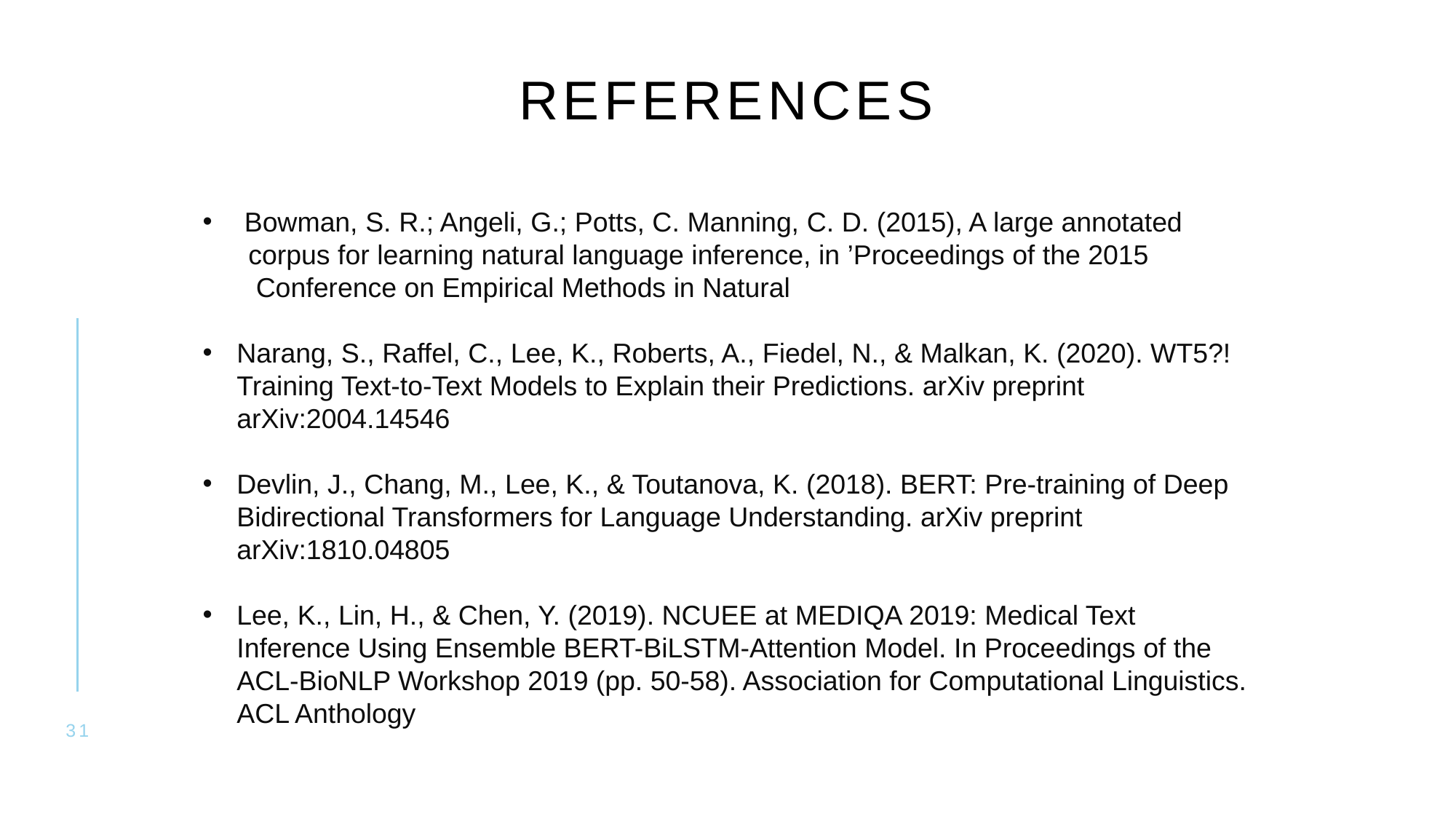

# REFERENCES

 Bowman, S. R.; Angeli, G.; Potts, C. Manning, C. D. (2015), A large annotated
      corpus for learning natural language inference, in ’Proceedings of the 2015
       Conference on Empirical Methods in Natural

Narang, S., Raffel, C., Lee, K., Roberts, A., Fiedel, N., & Malkan, K. (2020). WT5?! Training Text-to-Text Models to Explain their Predictions. arXiv preprint arXiv:2004.14546

Devlin, J., Chang, M., Lee, K., & Toutanova, K. (2018). BERT: Pre-training of Deep Bidirectional Transformers for Language Understanding. arXiv preprint arXiv:1810.04805

Lee, K., Lin, H., & Chen, Y. (2019). NCUEE at MEDIQA 2019: Medical Text Inference Using Ensemble BERT-BiLSTM-Attention Model. In Proceedings of the ACL-BioNLP Workshop 2019 (pp. 50-58). Association for Computational Linguistics. ACL Anthology

31